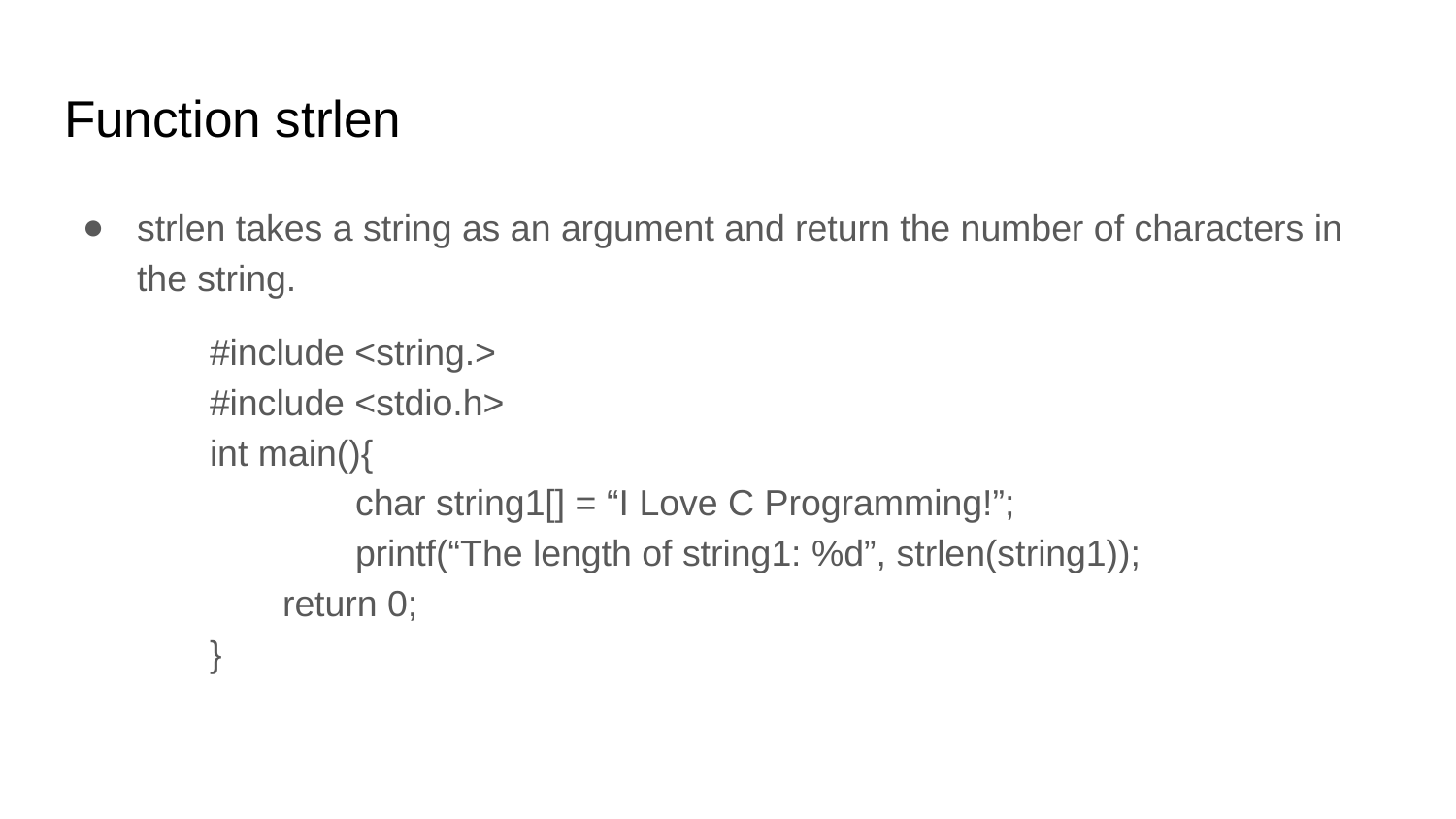

# Function strlen
strlen takes a string as an argument and return the number of characters in the string.
#include <string.>
#include <stdio.h>
int main(){
	char string1[] = “I Love C Programming!”;
	printf(“The length of string1: %d”, strlen(string1));
return 0;
}